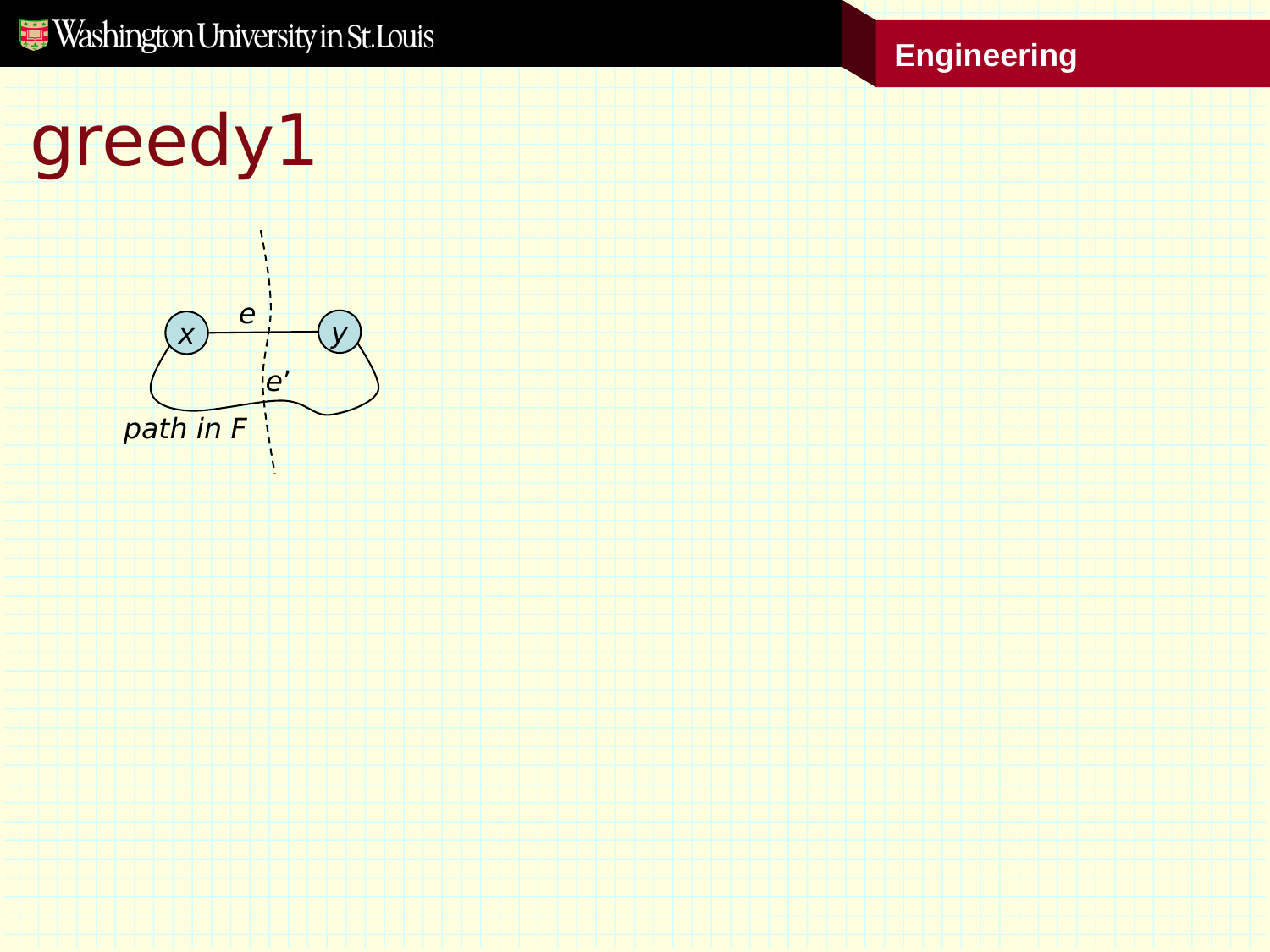

# greedy1

e
y
x

e’
path in F